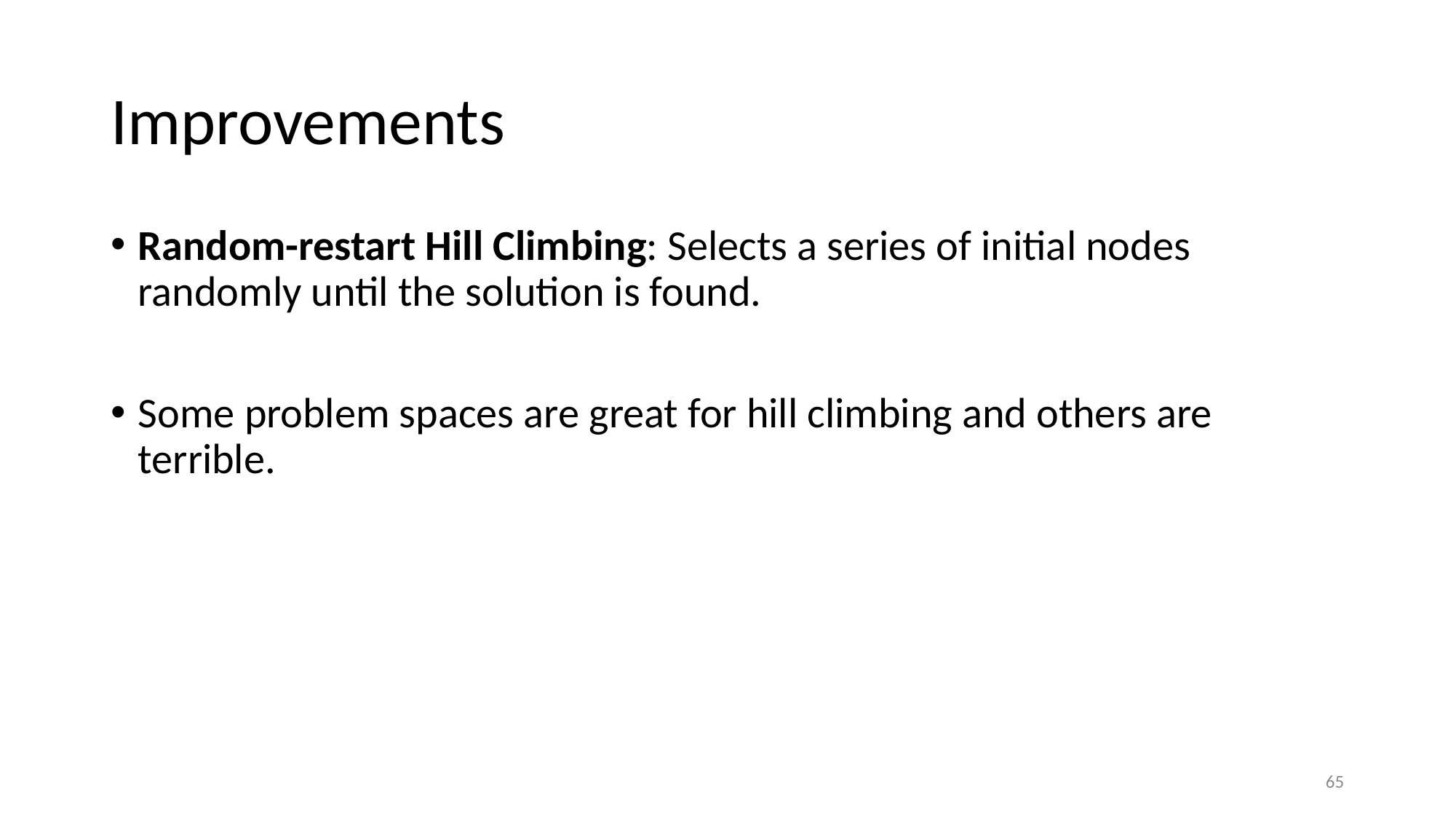

# Improvements
Random-restart Hill Climbing: Selects a series of initial nodes randomly until the solution is found.

Some problem spaces are great for hill climbing and others are terrible.
65